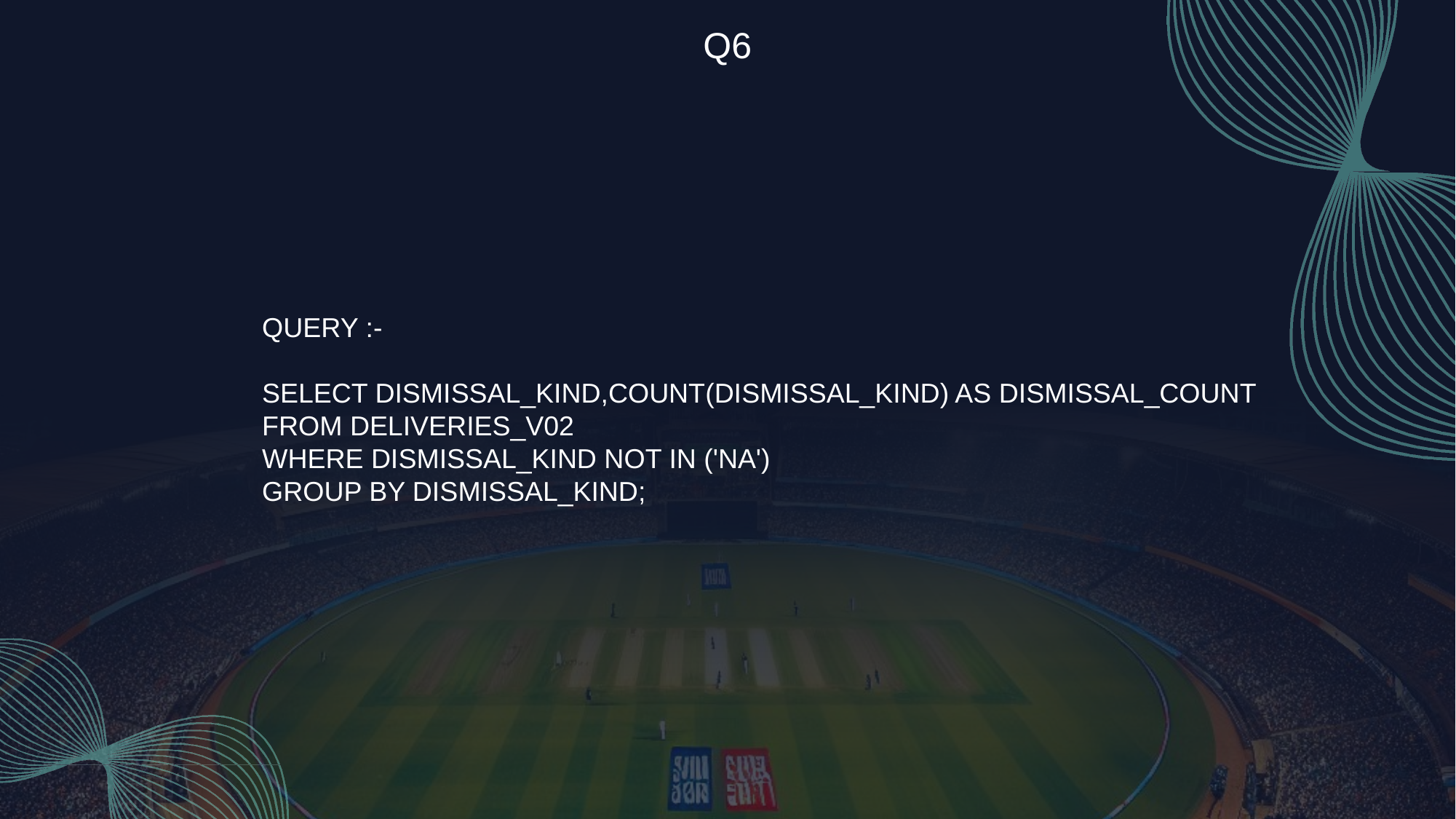

Q6
QUERY :-

SELECT DISMISSAL_KIND,COUNT(DISMISSAL_KIND) AS DISMISSAL_COUNT
FROM DELIVERIES_V02
WHERE DISMISSAL_KIND NOT IN ('NA')
GROUP BY DISMISSAL_KIND;